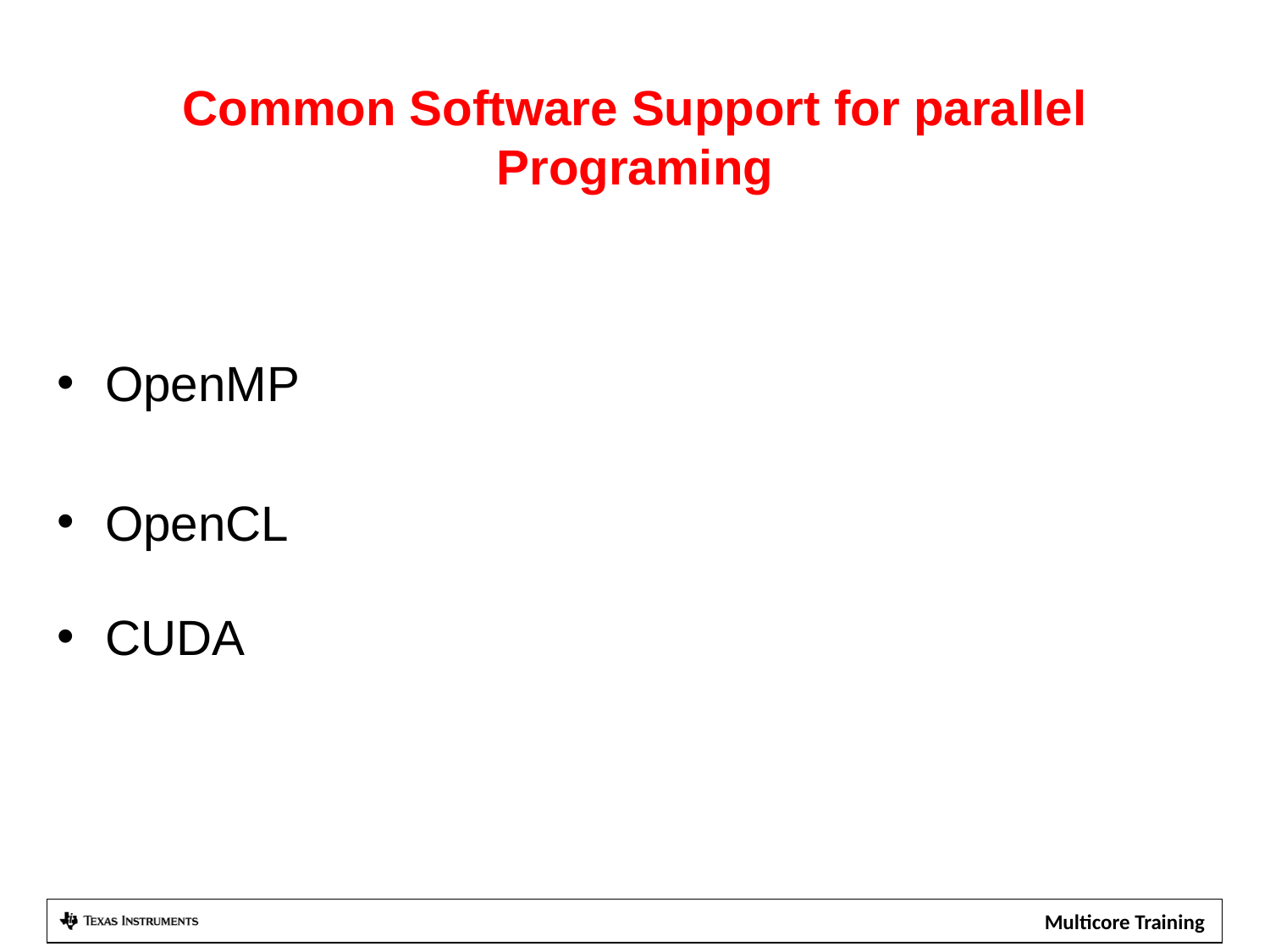

# Common Software Support for parallel Programing
OpenMP

OpenCL

CUDA